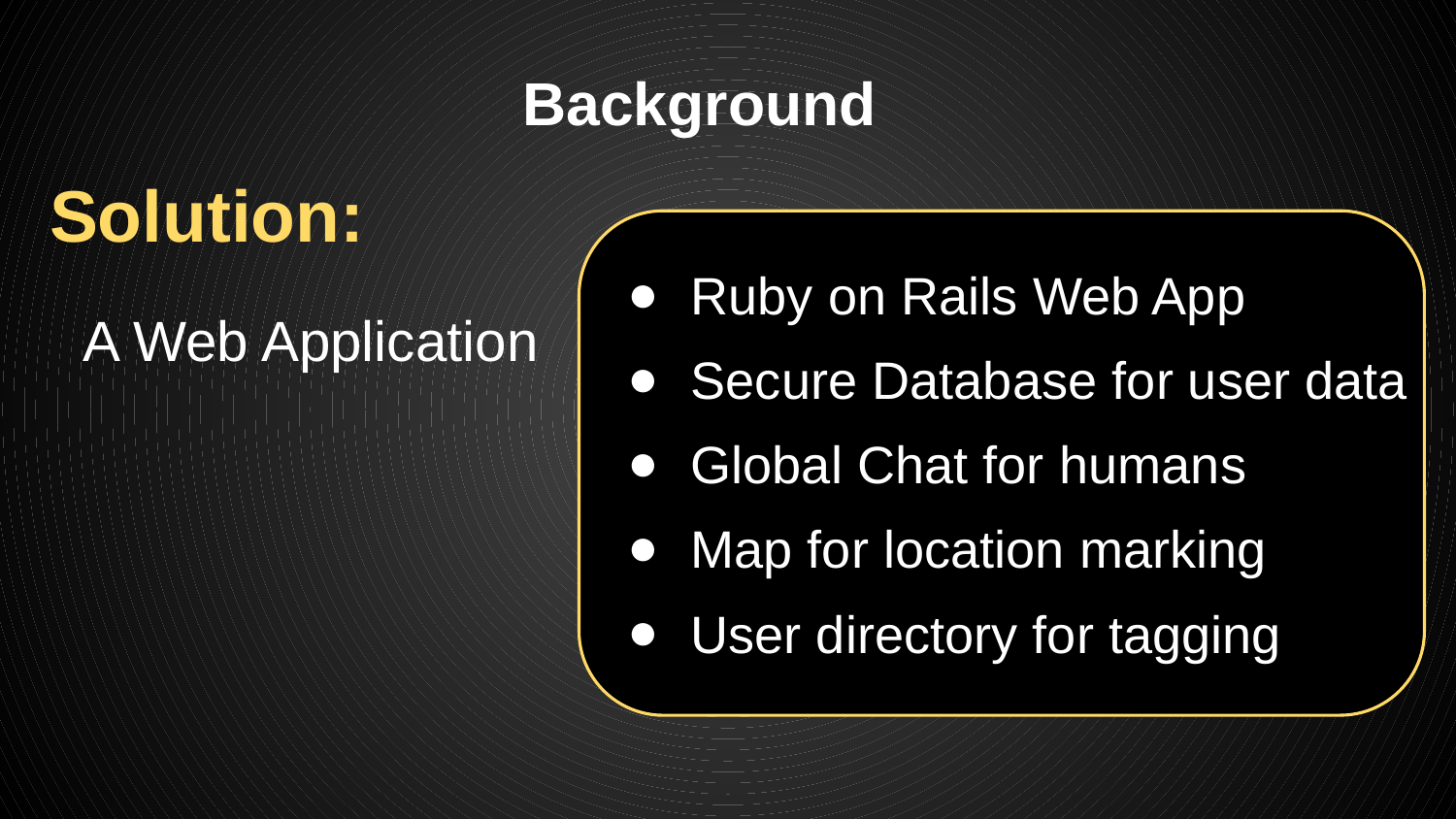

#
Background
Solution:
Ruby on Rails Web App
Secure Database for user data
Global Chat for humans
Map for location marking
User directory for tagging

 A Web Application